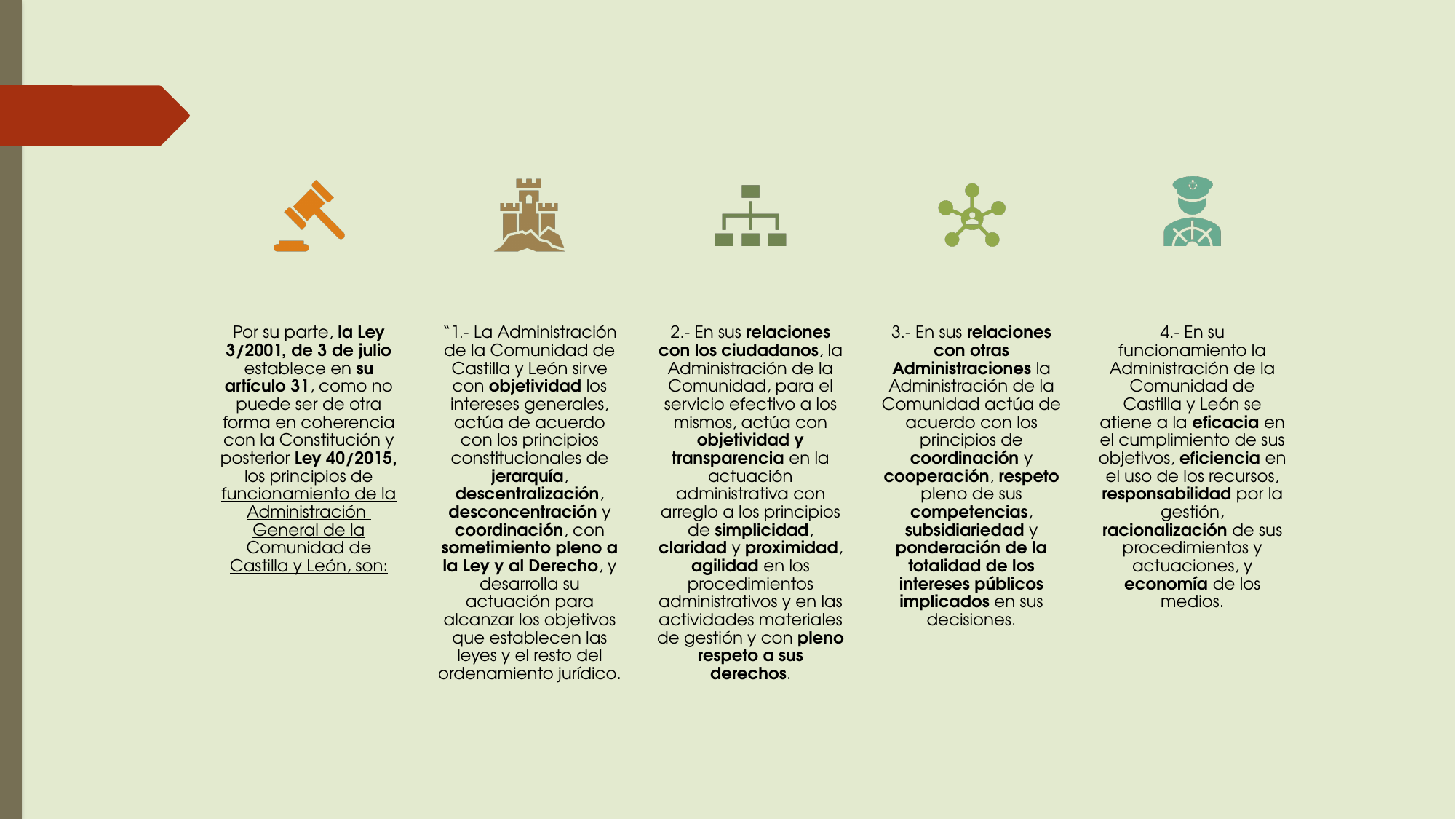

Por su parte, la Ley 3/2001, de 3 de julio establece en su artículo 31, como no puede ser de otra forma en coherencia con la Constitución y posterior Ley 40/2015, los principios de funcionamiento de la Administración  General de la Comunidad de Castilla y León, son:
“1.- La Administración de la Comunidad de Castilla y León sirve con objetividad los intereses generales, actúa de acuerdo con los principios constitucionales de jerarquía, descentralización, desconcentración y coordinación, con sometimiento pleno a la Ley y al Derecho, y desarrolla su actuación para alcanzar los objetivos que establecen las leyes y el resto del ordenamiento jurídico.
2.- En sus relaciones con los ciudadanos, la Administración de la Comunidad, para el servicio efectivo a los mismos, actúa con objetividad y transparencia en la actuación administrativa con arreglo a los principios de simplicidad, claridad y proximidad, agilidad en los procedimientos administrativos y en las actividades materiales de gestión y con pleno respeto a sus derechos.
3.- En sus relaciones con otras Administraciones la Administración de la Comunidad actúa de acuerdo con los principios de coordinación y cooperación, respeto pleno de sus competencias, subsidiariedad y ponderación de la totalidad de los intereses públicos implicados en sus decisiones.
4.- En su funcionamiento la Administración de la Comunidad de Castilla y León se atiene a la eficacia en el cumplimiento de sus objetivos, eficiencia en el uso de los recursos, responsabilidad por la gestión, racionalización de sus procedimientos y actuaciones, y economía de los medios.